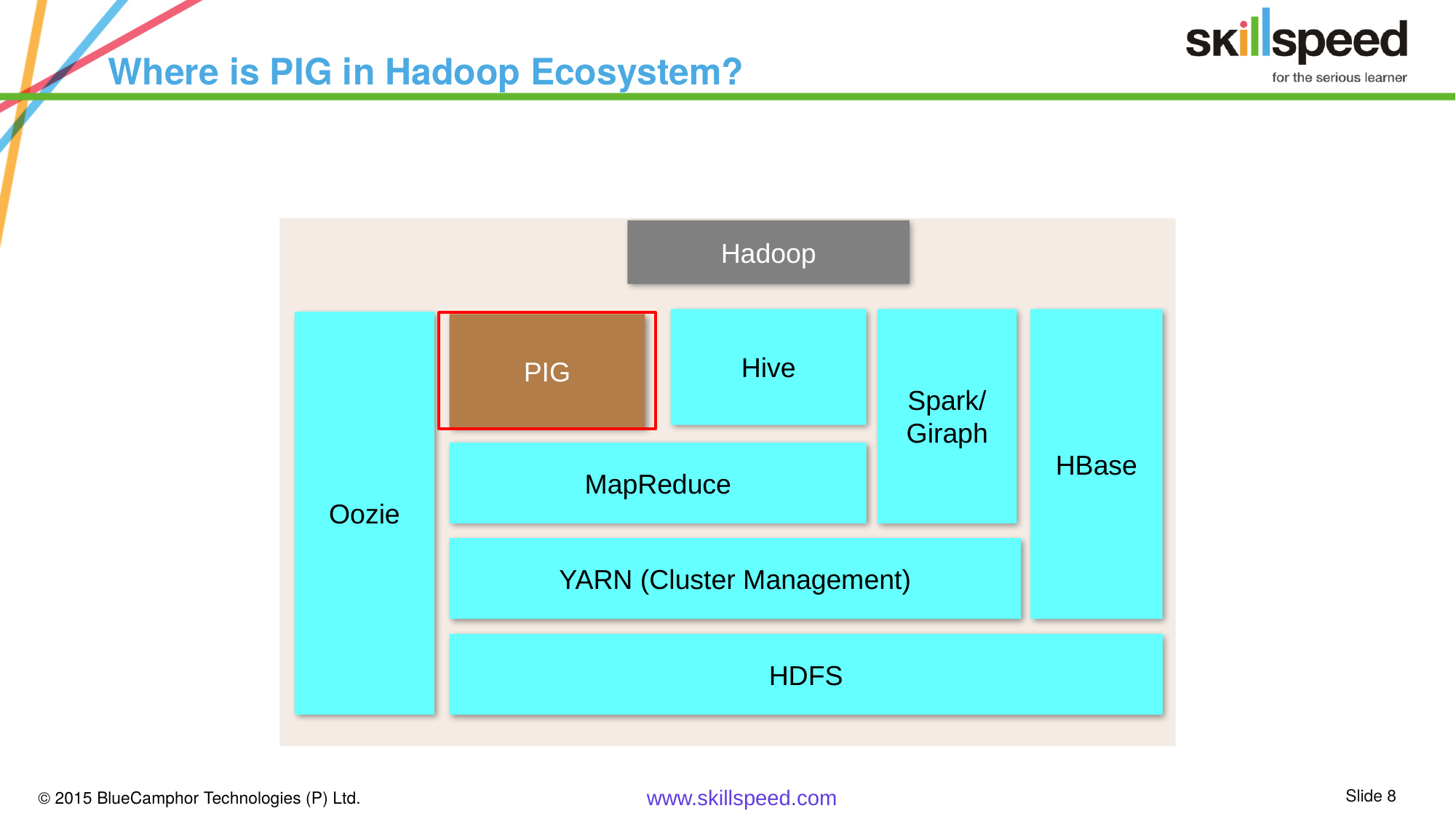

# Where is PIG in Hadoop Ecosystem?

Hadoop
Hive
Spark/
Giraph
HBase
Oozie
PIG
MapReduce
YARN (Cluster Management)
HDFS